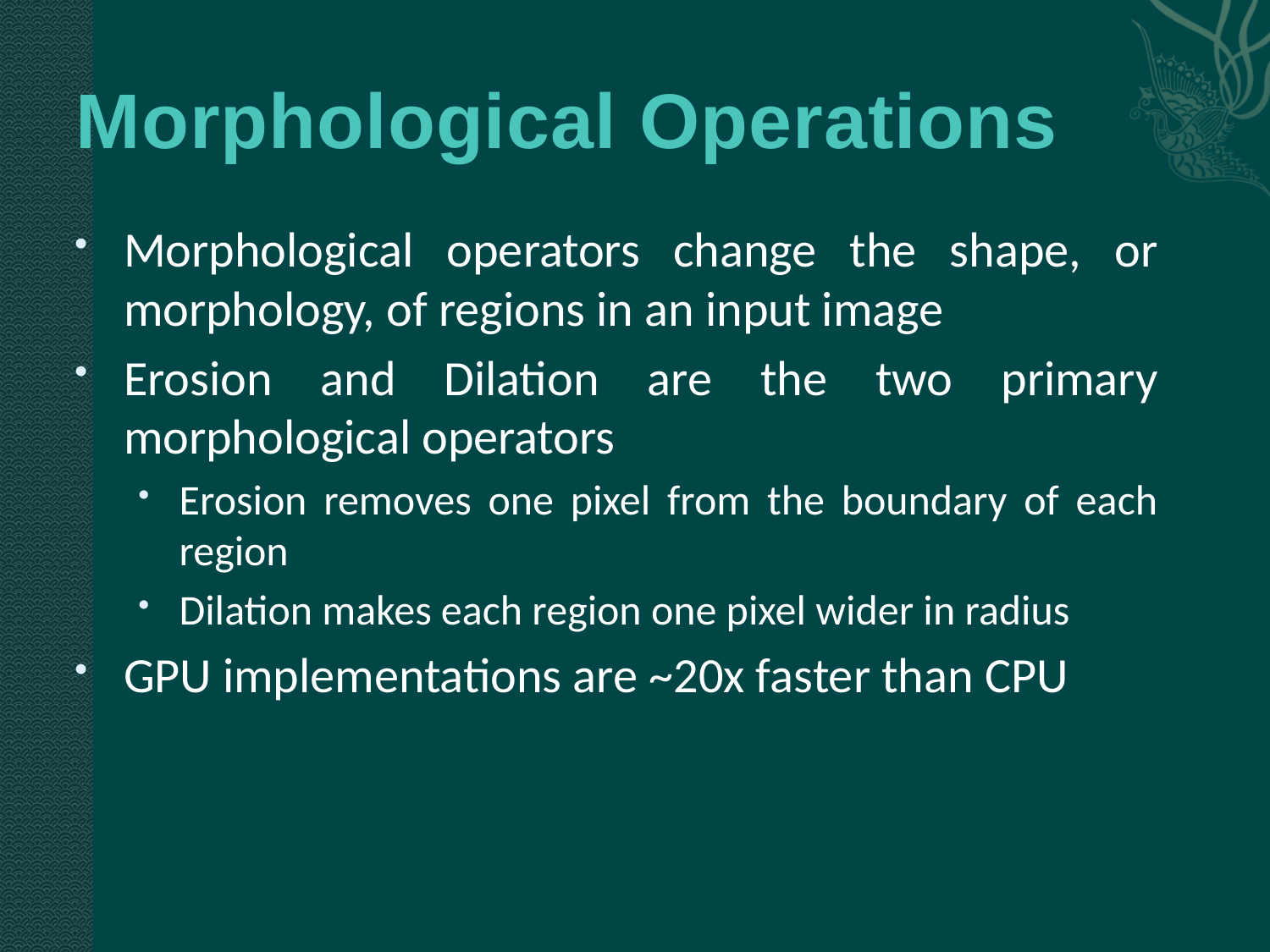

# Morphological Operations
Morphological operators change the shape, or morphology, of regions in an input image
Erosion and Dilation are the two primary morphological operators
Erosion removes one pixel from the boundary of each region
Dilation makes each region one pixel wider in radius
GPU implementations are ~20x faster than CPU